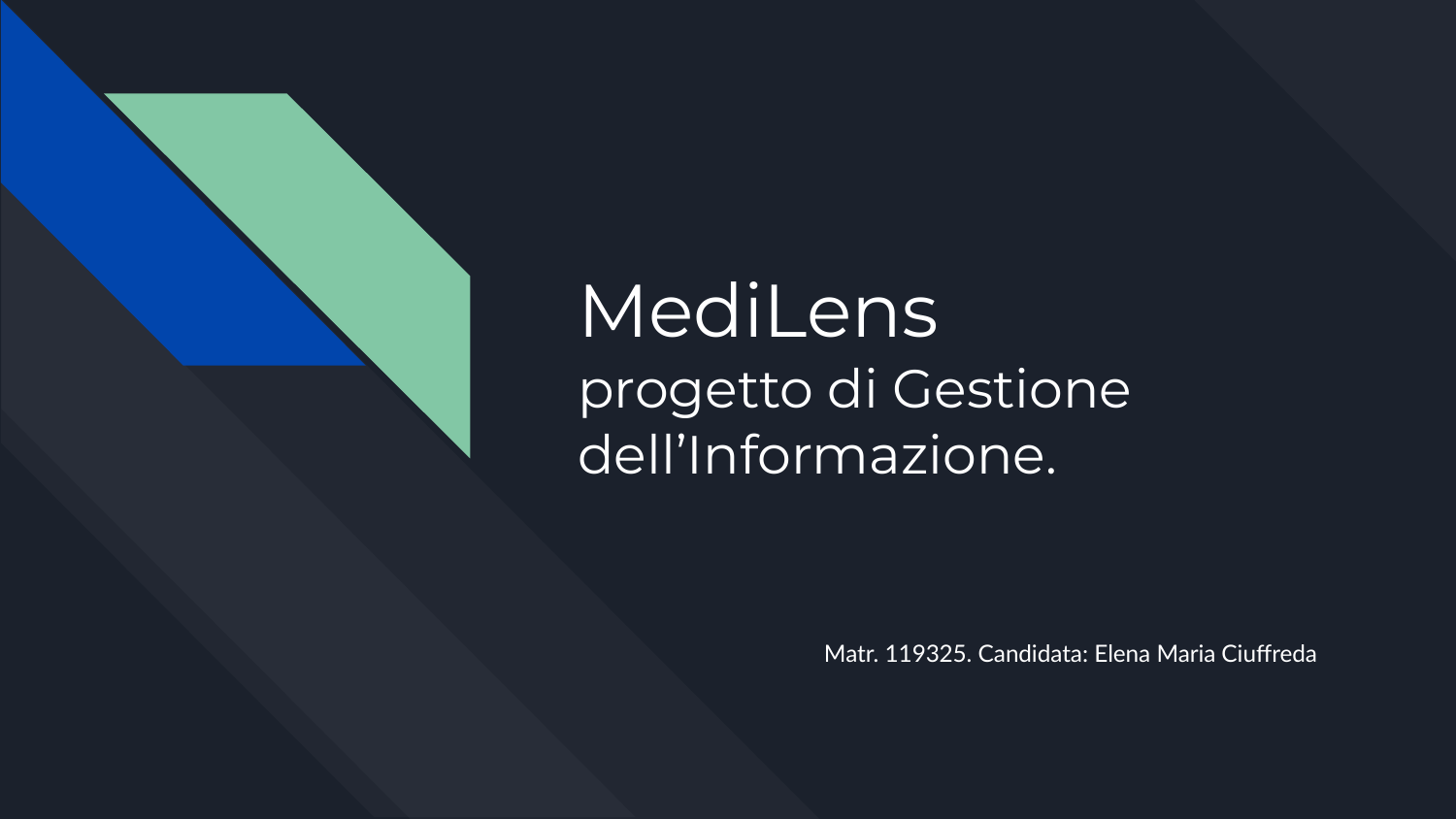

# MediLens
progetto di Gestione dell’Informazione.
Matr. 119325. Candidata: Elena Maria Ciuffreda